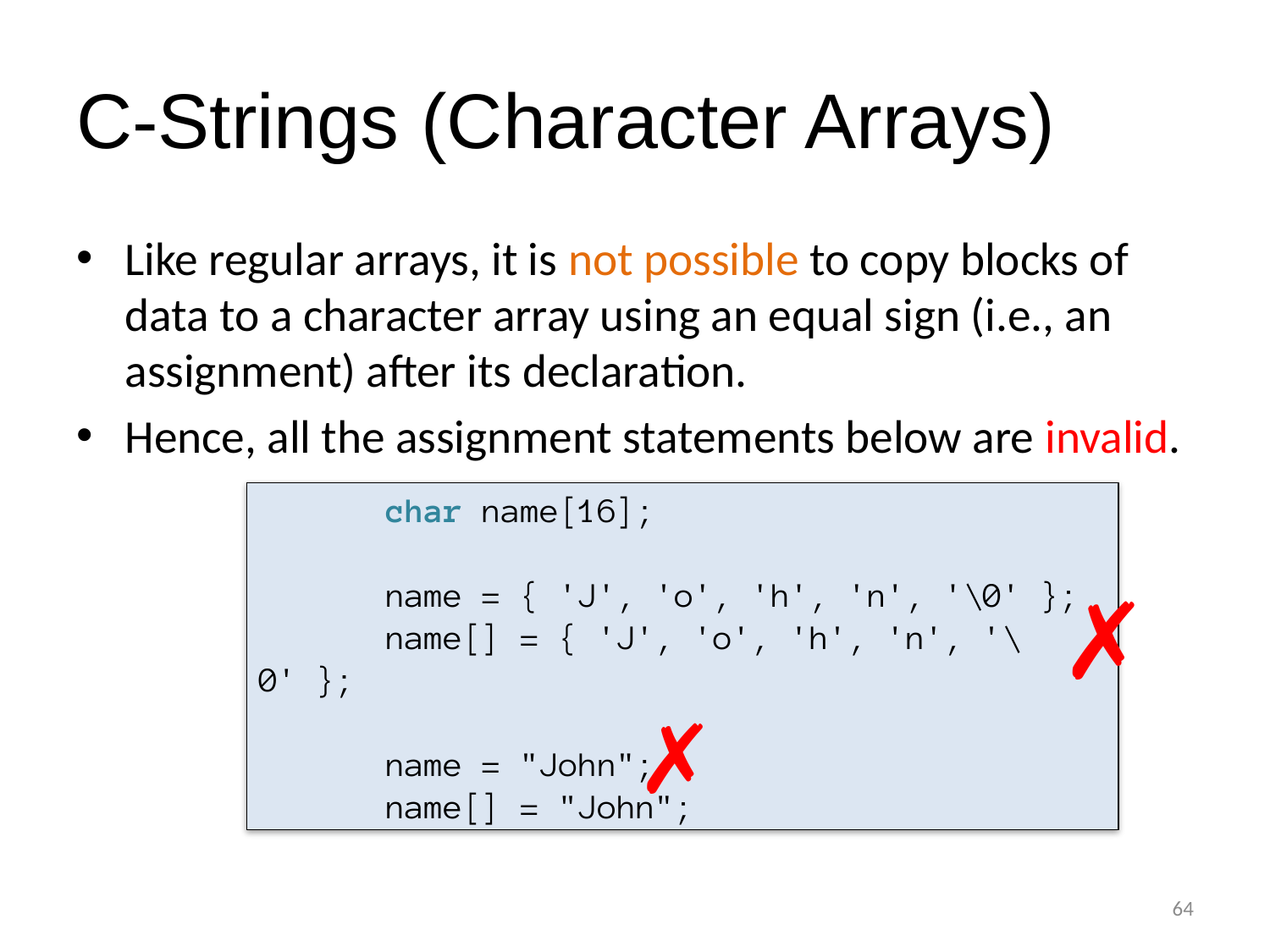

# C-Strings (Character Arrays)
Like regular arrays, it is not possible to copy blocks of data to a character array using an equal sign (i.e., an assignment) after its declaration.
Hence, all the assignment statements below are invalid.
	char name[16];

	name = { 'J', 'o', 'h', 'n', '\0' };
	name[] = { 'J', 'o', 'h', 'n', '\0' };

	name = "John";
	name[] = "John";
✗
✗
64